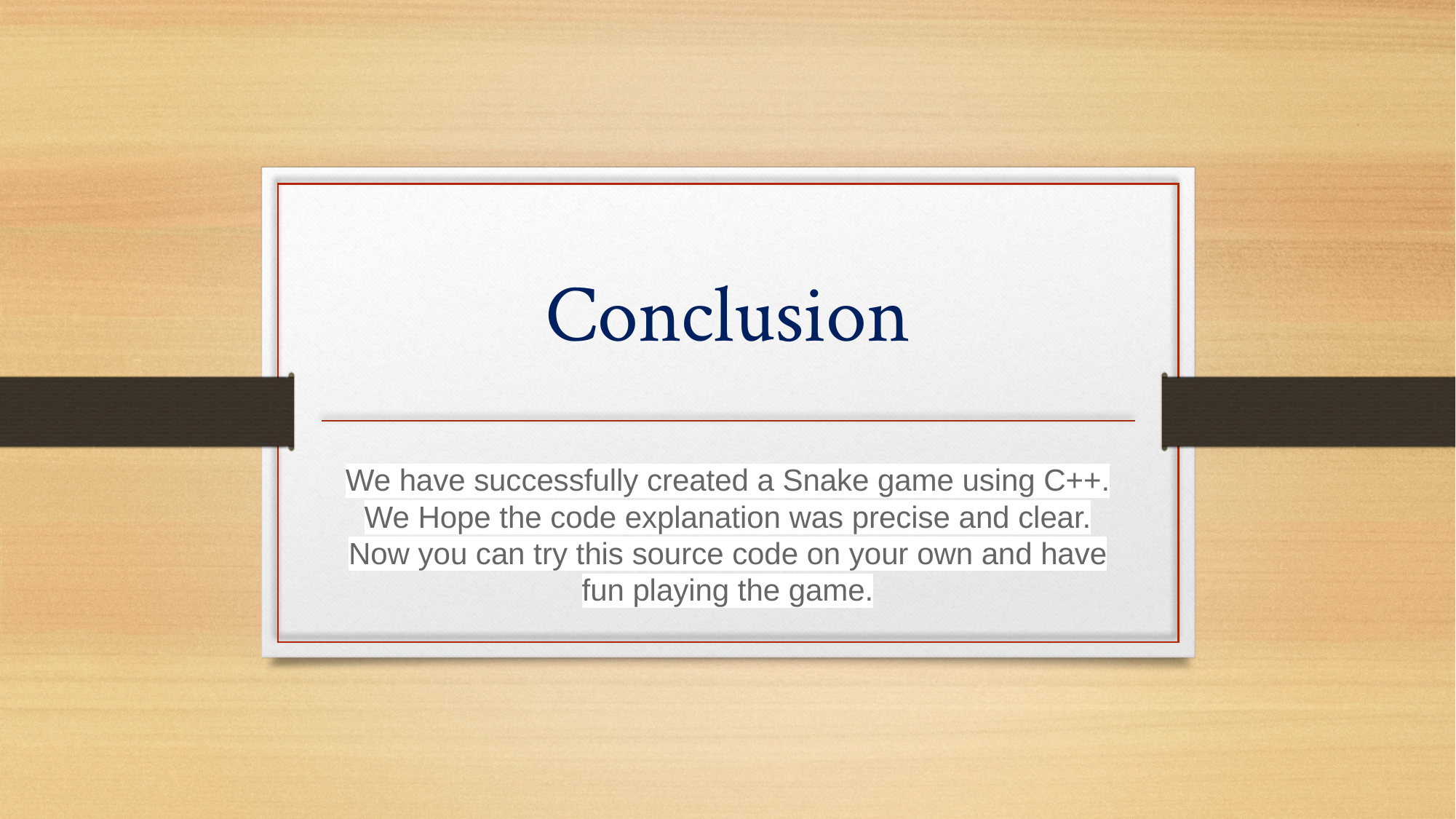

# Conclusion
We have successfully created a Snake game using C++. We Hope the code explanation was precise and clear. Now you can try this source code on your own and have fun playing the game.